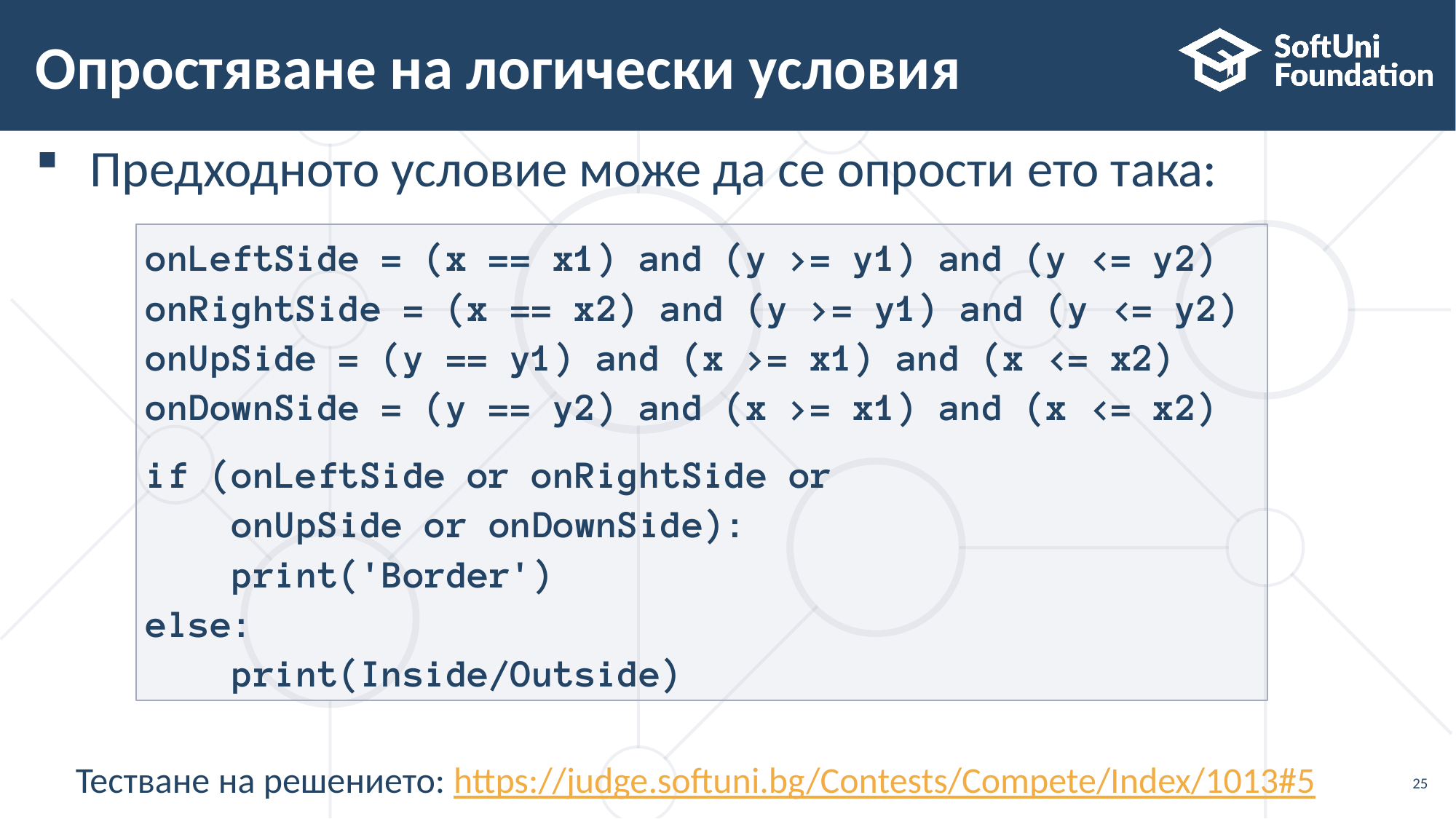

# Опростяване на логически условия
Предходното условие може да се опрости ето така:
onLeftSide = (x == x1) and (y >= y1) and (y <= y2)
onRightSide = (x == x2) and (y >= y1) and (y <= y2)
onUpSide = (y == y1) and (x >= x1) and (x <= x2)
onDownSide = (y == y2) and (x >= x1) and (x <= x2)
if (onLeftSide or onRightSide or
    onUpSide or onDownSide):
    print('Border')
else:
    print(Inside/Outside)
Тестване на решението: https://judge.softuni.bg/Contests/Compete/Index/1013#5
25